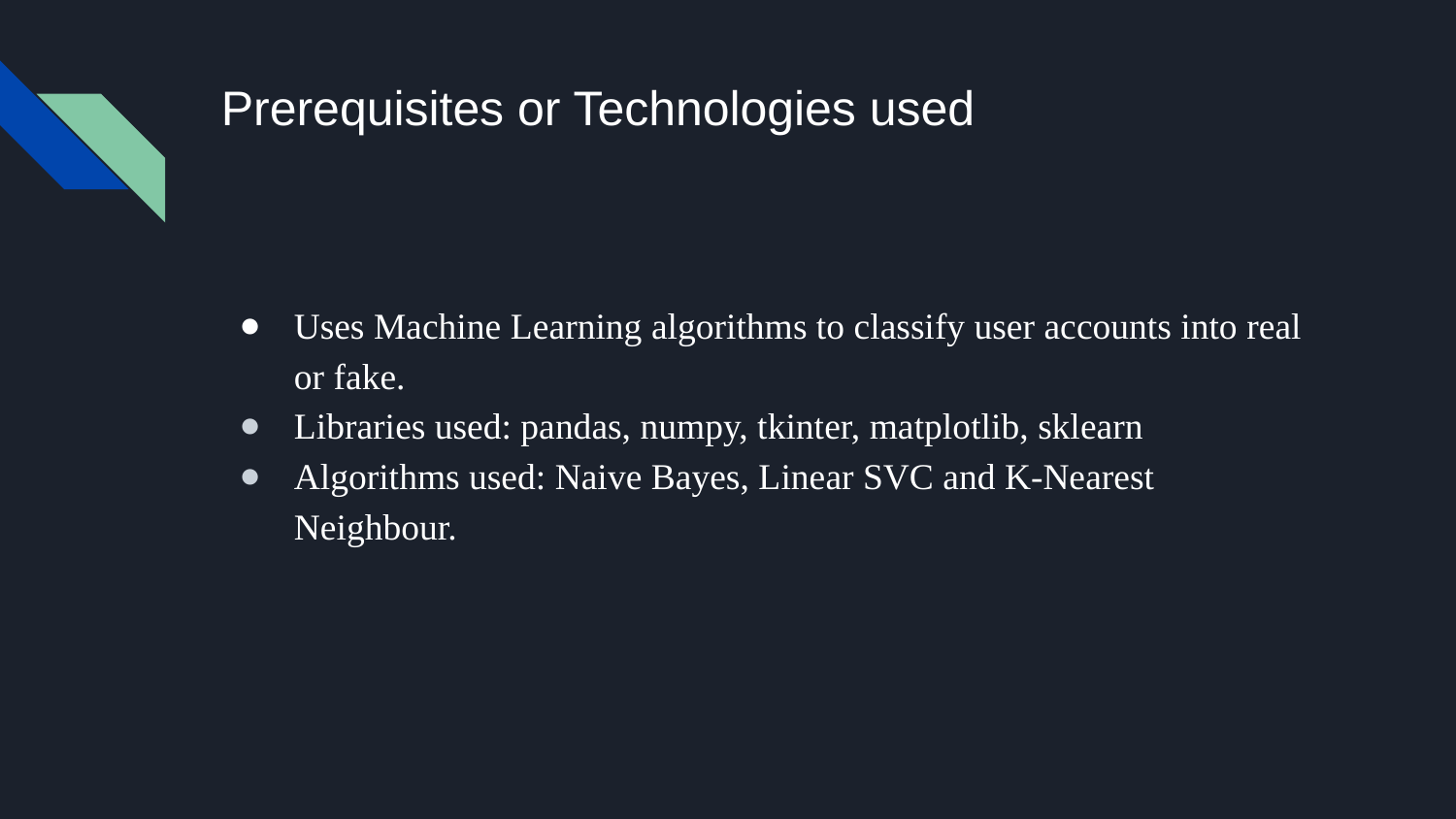

# Prerequisites or Technologies used
Uses Machine Learning algorithms to classify user accounts into real or fake.
Libraries used: pandas, numpy, tkinter, matplotlib, sklearn
Algorithms used: Naive Bayes, Linear SVC and K-Nearest Neighbour.